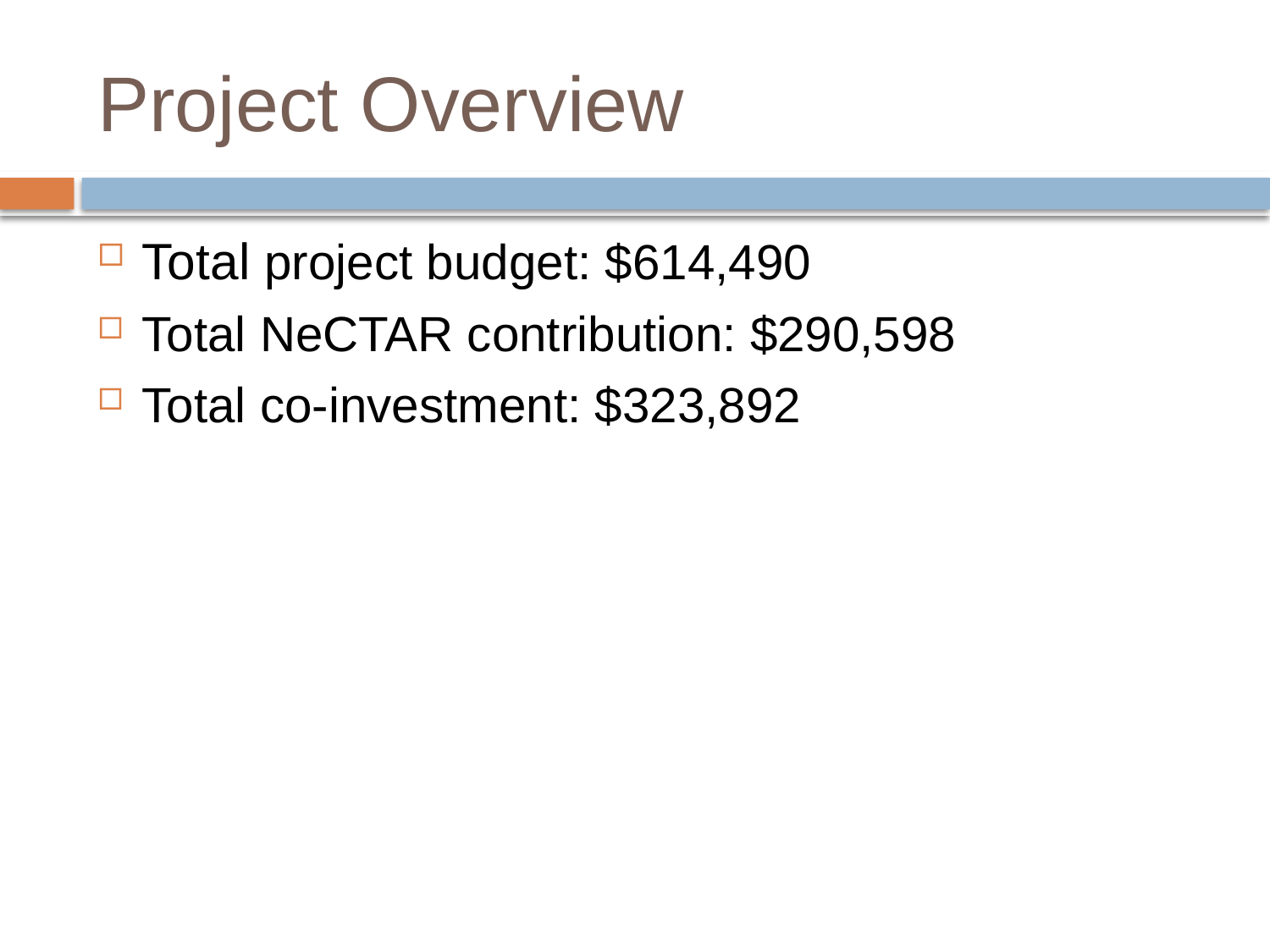

# Project Overview
Total project budget: $614,490
Total NeCTAR contribution: $290,598
Total co-investment: $323,892